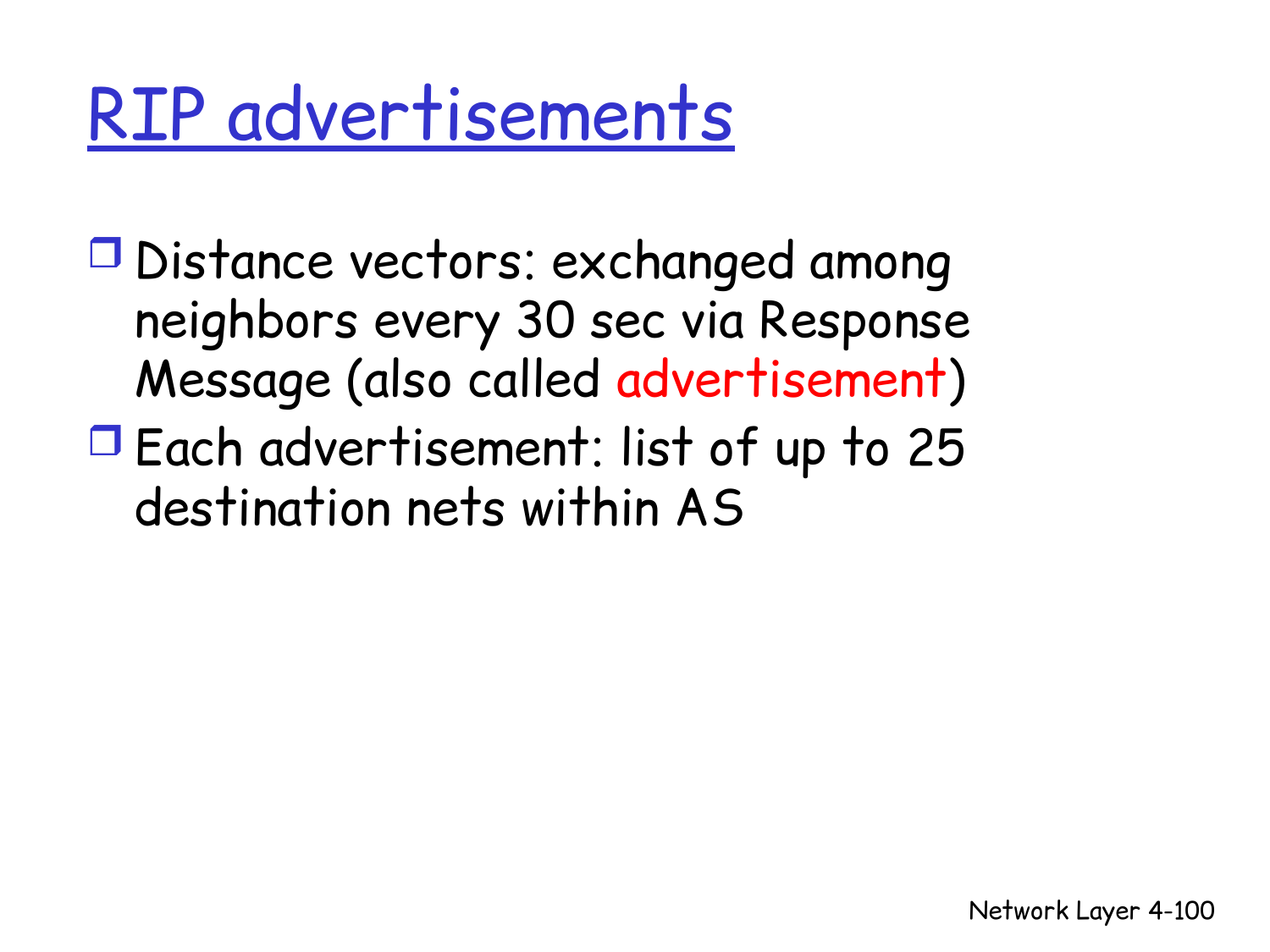

# RIP advertisements
Distance vectors: exchanged among neighbors every 30 sec via Response Message (also called advertisement)
Each advertisement: list of up to 25 destination nets within AS
Network Layer
4-100